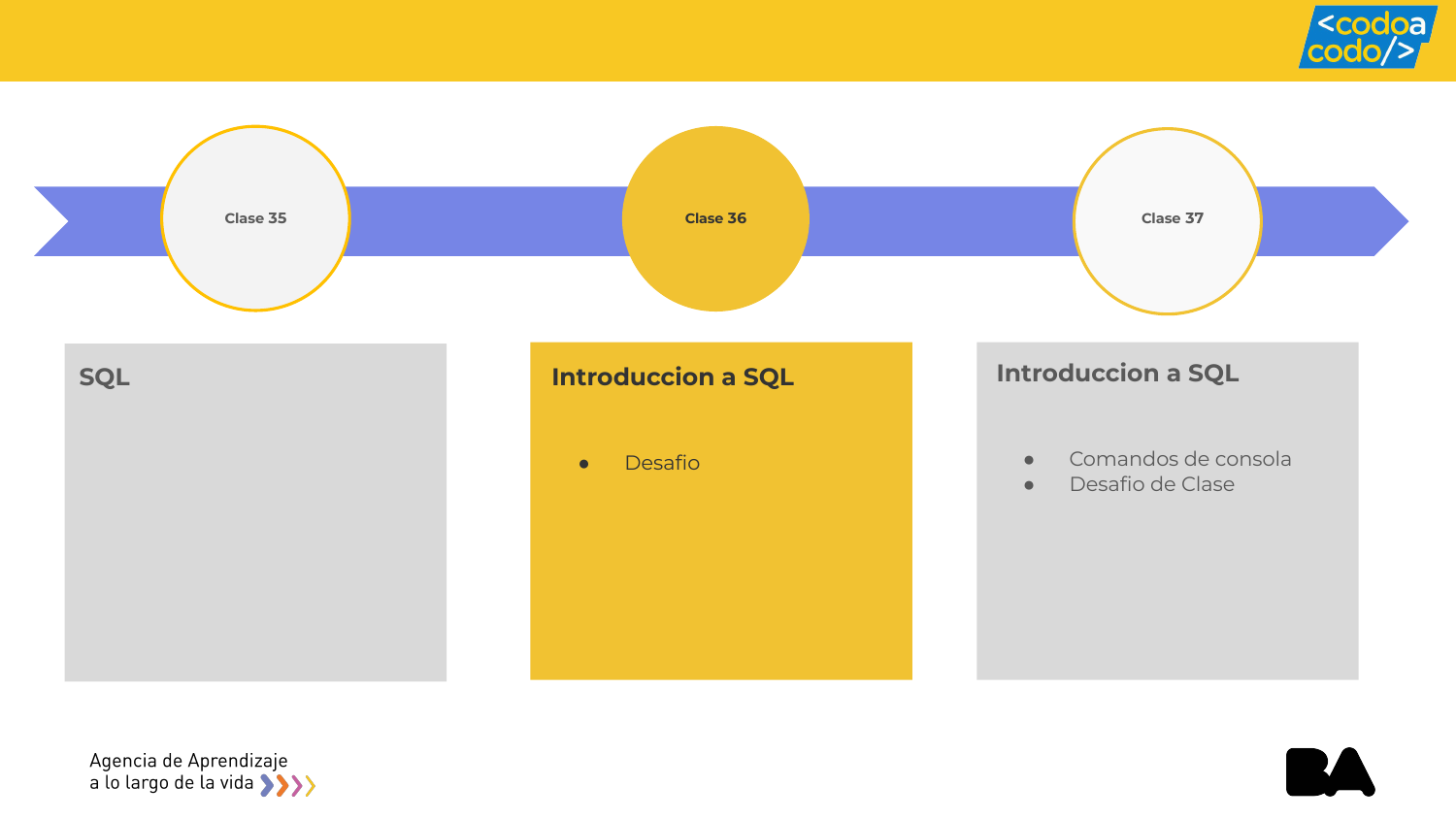

Clase 35
Clase 06
Clase 36
Clase 37

Introduccion a SQL

Comandos de consola
Desafio de Clase

SQL

Introduccion a SQL

Desafio